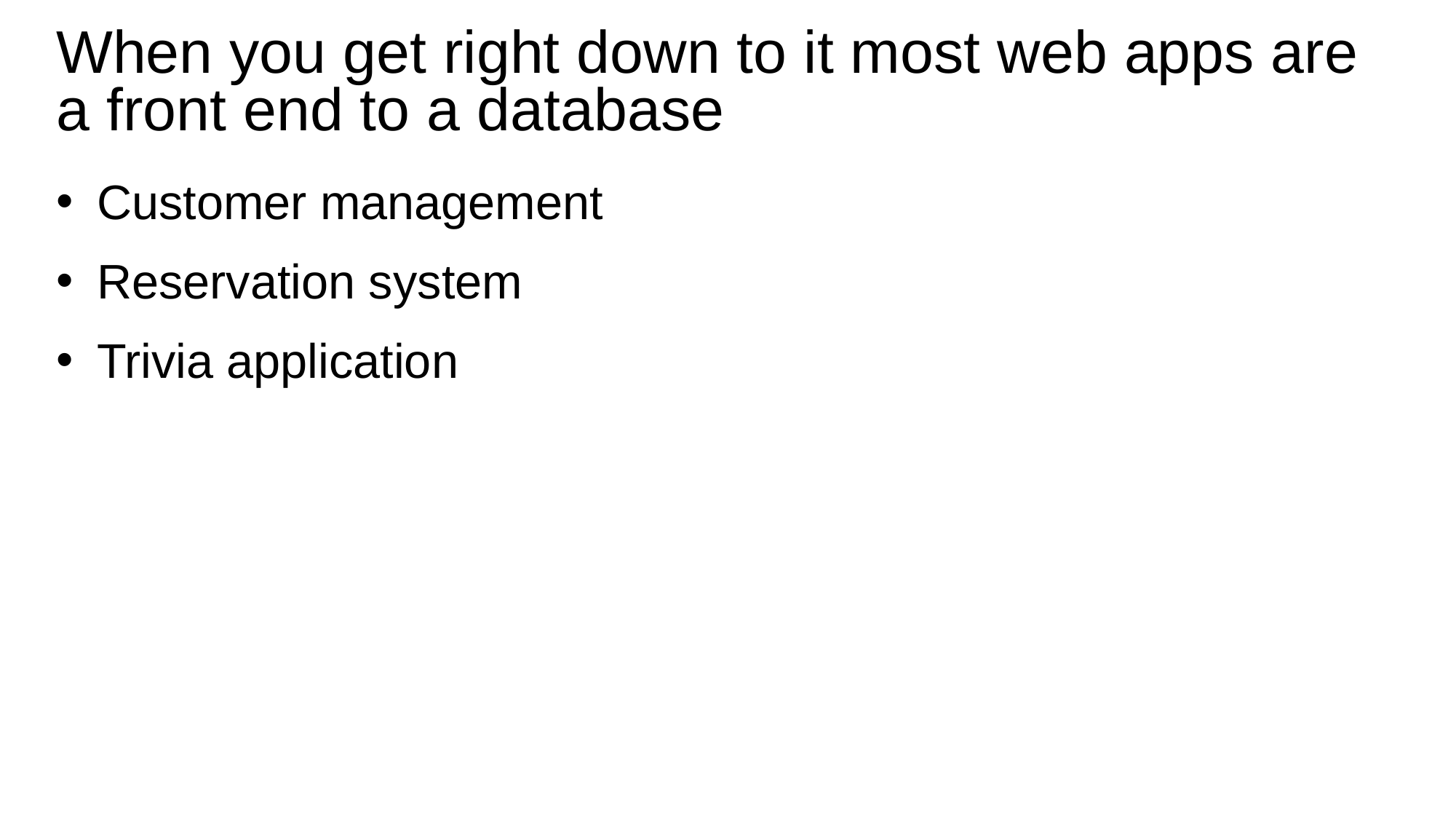

# When you get right down to it most web apps are a front end to a database
Customer management
Reservation system
Trivia application